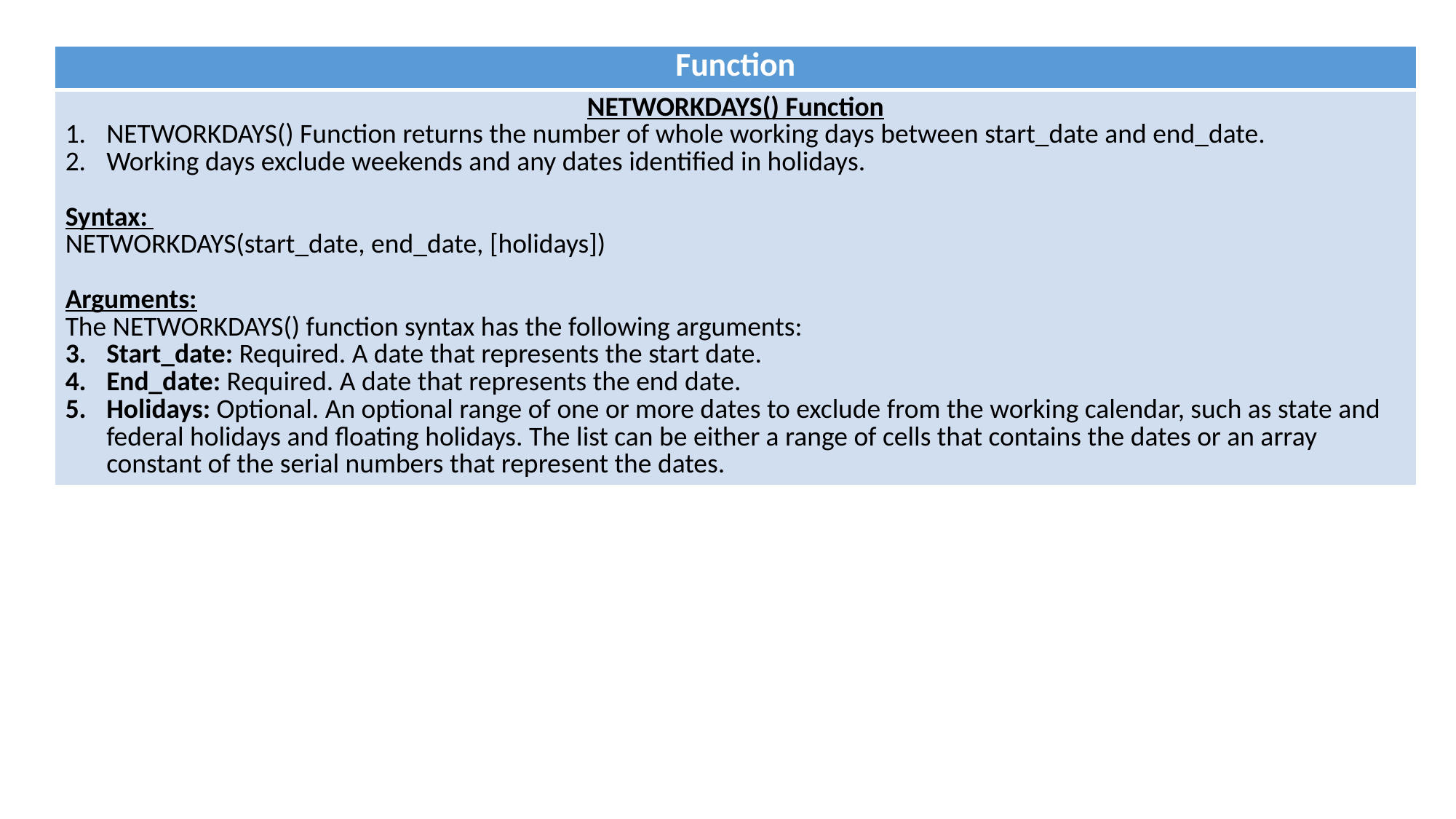

| Function |
| --- |
| NETWORKDAYS() Function NETWORKDAYS() Function returns the number of whole working days between start\_date and end\_date. Working days exclude weekends and any dates identified in holidays. Syntax: NETWORKDAYS(start\_date, end\_date, [holidays]) Arguments: The NETWORKDAYS() function syntax has the following arguments: Start\_date: Required. A date that represents the start date. End\_date: Required. A date that represents the end date. Holidays: Optional. An optional range of one or more dates to exclude from the working calendar, such as state and federal holidays and floating holidays. The list can be either a range of cells that contains the dates or an array constant of the serial numbers that represent the dates. |